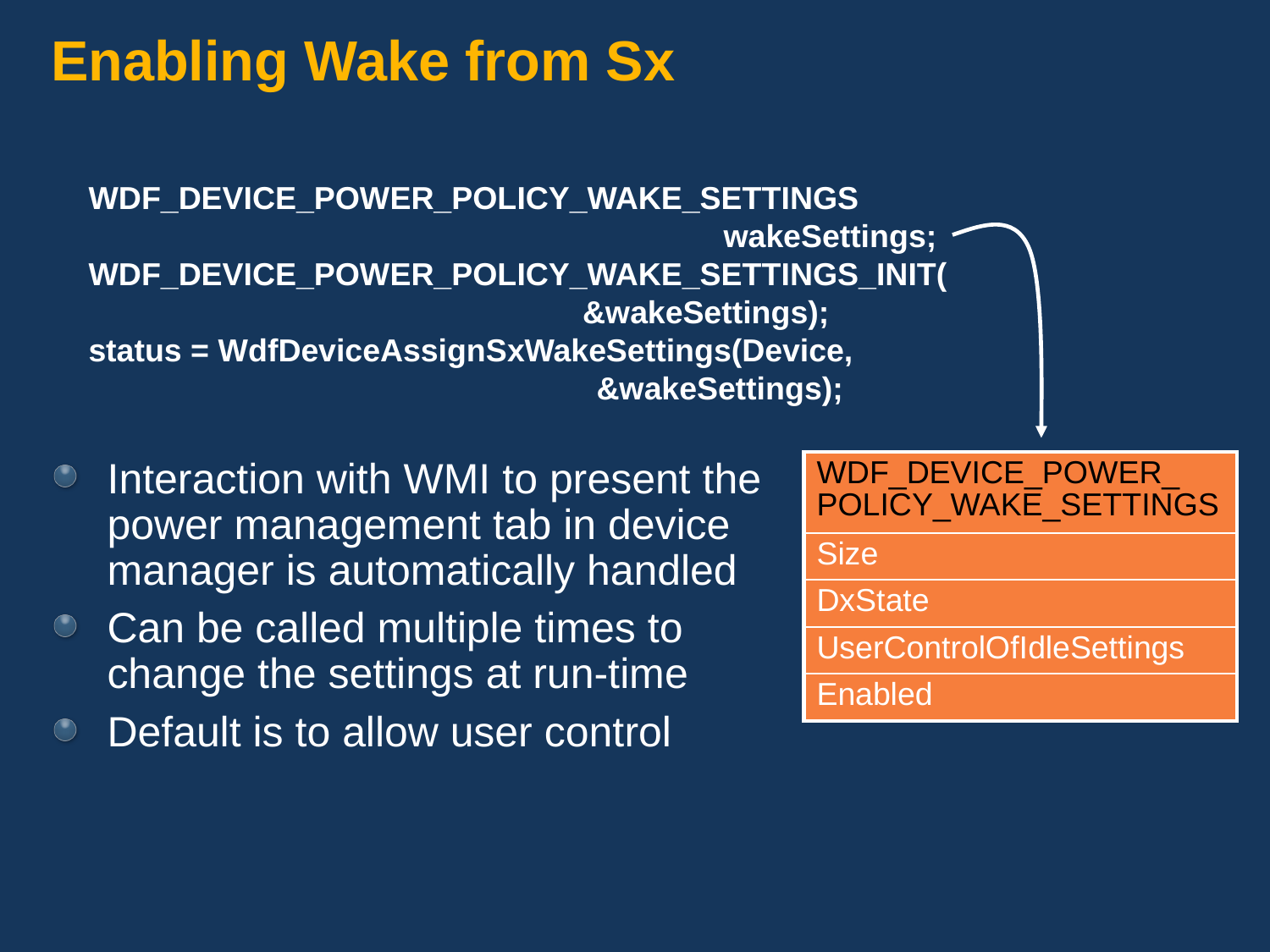

# Enabling Wake from Sx
WDF_DEVICE_POWER_POLICY_WAKE_SETTINGS 							wakeSettings;
WDF_DEVICE_POWER_POLICY_WAKE_SETTINGS_INIT(
		                           &wakeSettings);
status = WdfDeviceAssignSxWakeSettings(Device,
				&wakeSettings);

Interaction with WMI to present the power management tab in device manager is automatically handled
Can be called multiple times to change the settings at run-time
Default is to allow user control
| WDF\_DEVICE\_POWER\_ POLICY\_WAKE\_SETTINGS |
| --- |
| Size |
| DxState |
| UserControlOfIdleSettings |
| Enabled |